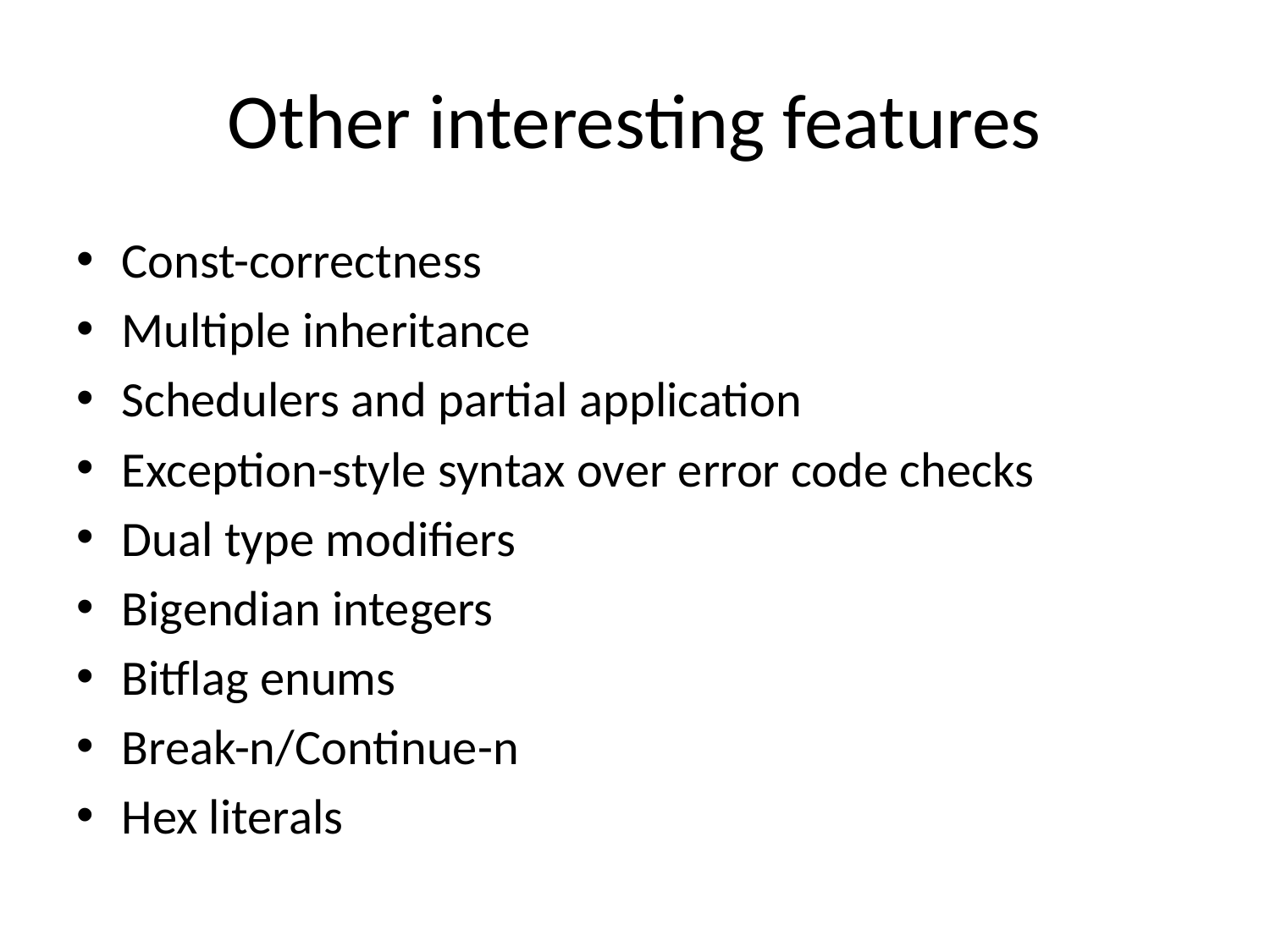

# Other interesting features
Const-correctness
Multiple inheritance
Schedulers and partial application
Exception-style syntax over error code checks
Dual type modifiers
Bigendian integers
Bitflag enums
Break-n/Continue-n
Hex literals